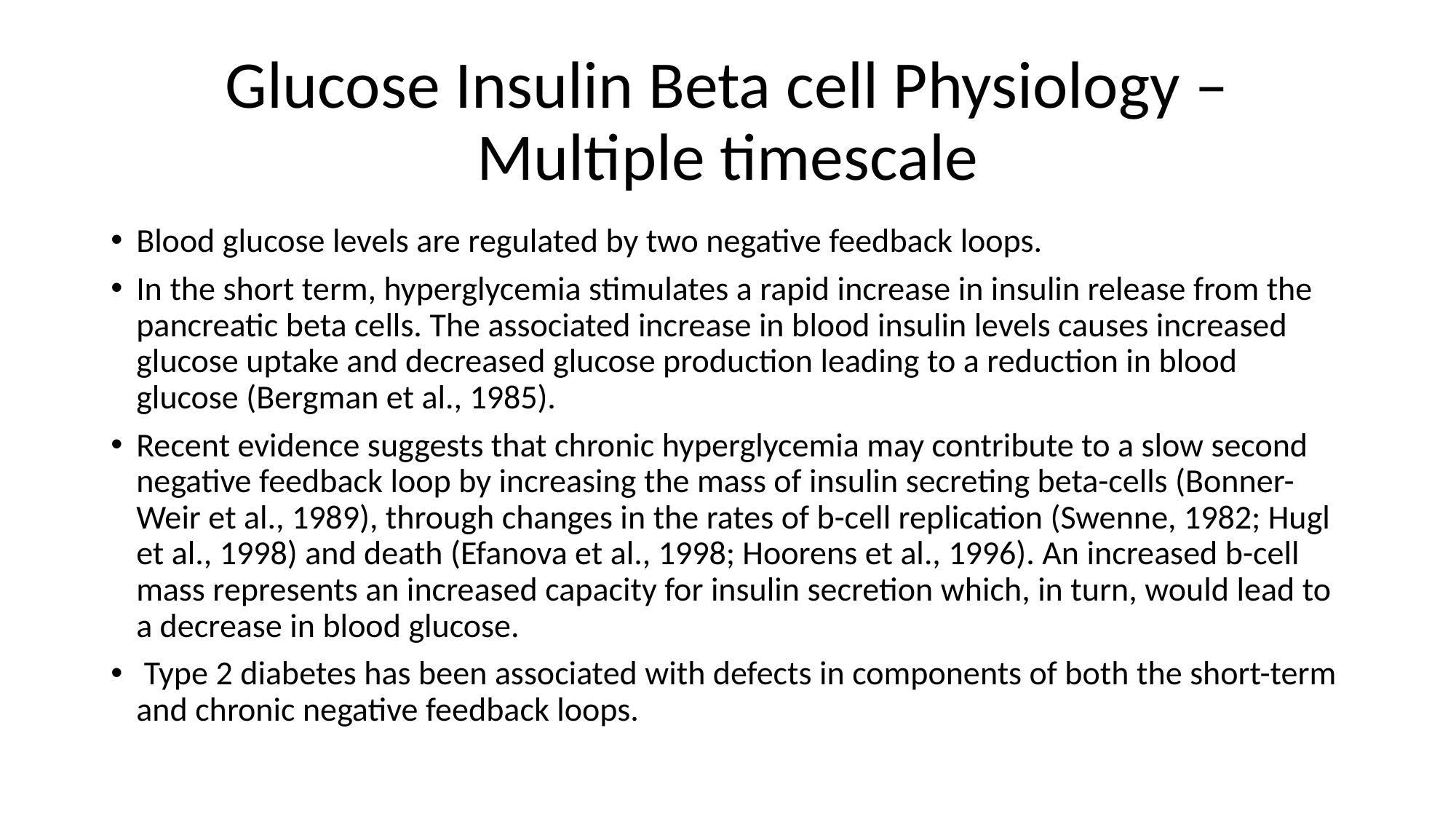

# Glucose Insulin Beta cell Physiology – Multiple timescale
Blood glucose levels are regulated by two negative feedback loops.
In the short term, hyperglycemia stimulates a rapid increase in insulin release from the pancreatic beta cells. The associated increase in blood insulin levels causes increased glucose uptake and decreased glucose production leading to a reduction in blood glucose (Bergman et al., 1985).
Recent evidence suggests that chronic hyperglycemia may contribute to a slow second negative feedback loop by increasing the mass of insulin secreting beta-cells (Bonner-Weir et al., 1989), through changes in the rates of b-cell replication (Swenne, 1982; Hugl et al., 1998) and death (Efanova et al., 1998; Hoorens et al., 1996). An increased b-cell mass represents an increased capacity for insulin secretion which, in turn, would lead to a decrease in blood glucose.
 Type 2 diabetes has been associated with defects in components of both the short-term and chronic negative feedback loops.